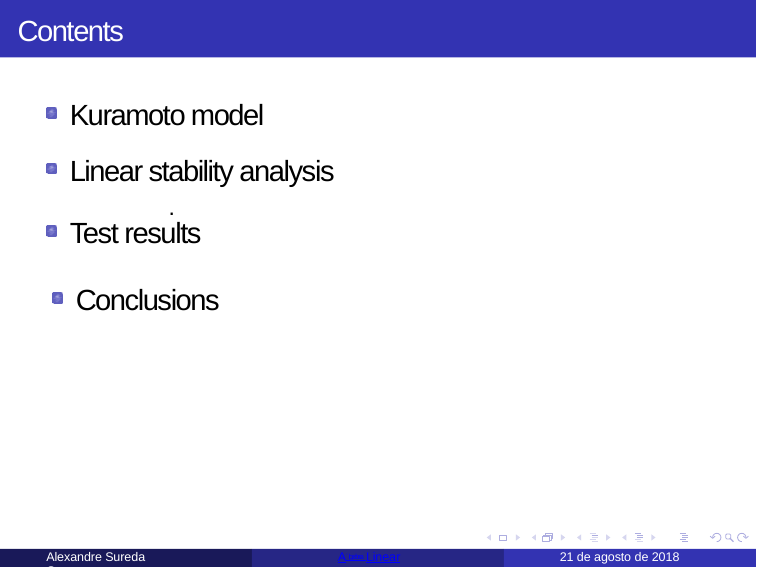

# Contents
Kuramoto model

Linear stability analysis

.
Test results

Conclusions

A´lgebra Linear

Alexandre Sureda Croguennoc
)
21 de agosto de 2018